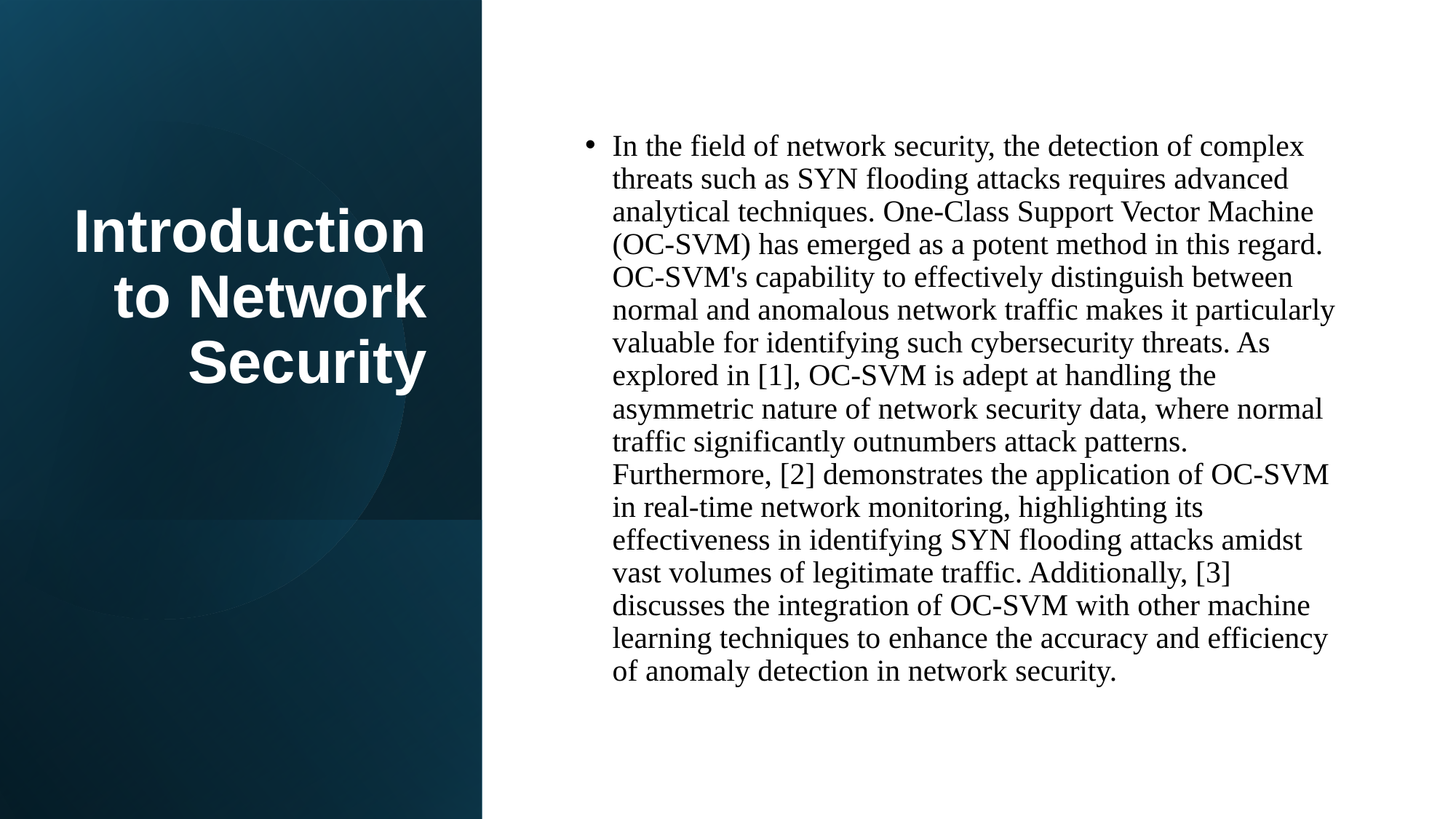

# Introduction to Network Security
In the field of network security, the detection of complex threats such as SYN flooding attacks requires advanced analytical techniques. One-Class Support Vector Machine (OC-SVM) has emerged as a potent method in this regard. OC-SVM's capability to effectively distinguish between normal and anomalous network traffic makes it particularly valuable for identifying such cybersecurity threats. As explored in [1], OC-SVM is adept at handling the asymmetric nature of network security data, where normal traffic significantly outnumbers attack patterns. Furthermore, [2] demonstrates the application of OC-SVM in real-time network monitoring, highlighting its effectiveness in identifying SYN flooding attacks amidst vast volumes of legitimate traffic. Additionally, [3] discusses the integration of OC-SVM with other machine learning techniques to enhance the accuracy and efficiency of anomaly detection in network security.